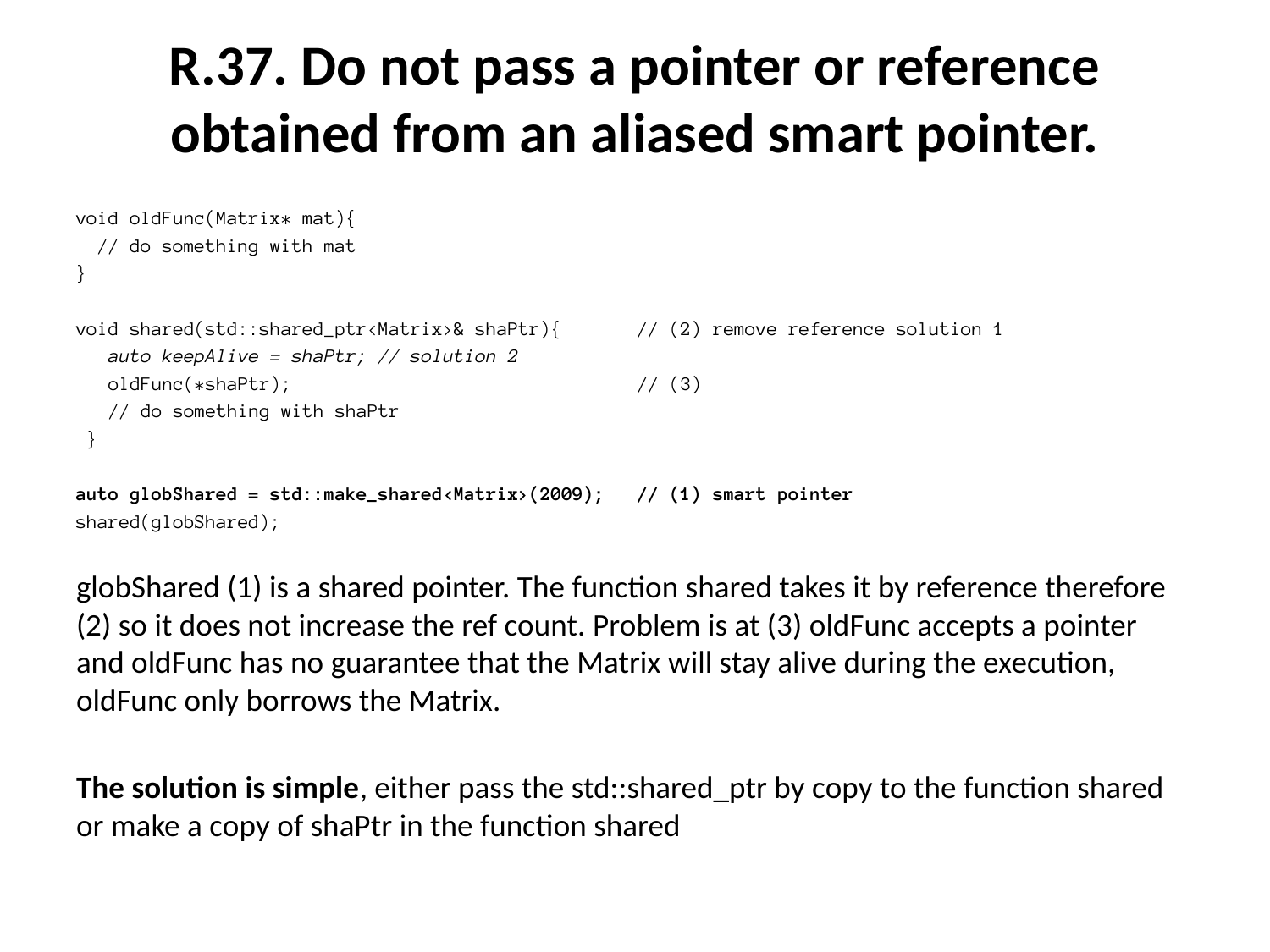

# R.37. Do not pass a pointer or reference obtained from an aliased smart pointer.

void oldFunc(Matrix* mat){
  // do something with mat
}

void shared(std::shared_ptr<Matrix>& shaPtr){       // (2) remove reference solution 1
   auto keepAlive = shaPtr; // solution 2
   oldFunc(*shaPtr);                                // (3)
   // do something with shaPtr
 }

auto globShared = std::make_shared<Matrix>(2009);   // (1) smart pointer
shared(globShared);

globShared (1) is a shared pointer. The function shared takes it by reference therefore (2) so it does not increase the ref count. Problem is at (3) oldFunc accepts a pointer and oldFunc has no guarantee that the Matrix will stay alive during the execution, oldFunc only borrows the Matrix.

The solution is simple, either pass the std::shared_ptr by copy to the function shared or make a copy of shaPtr in the function shared